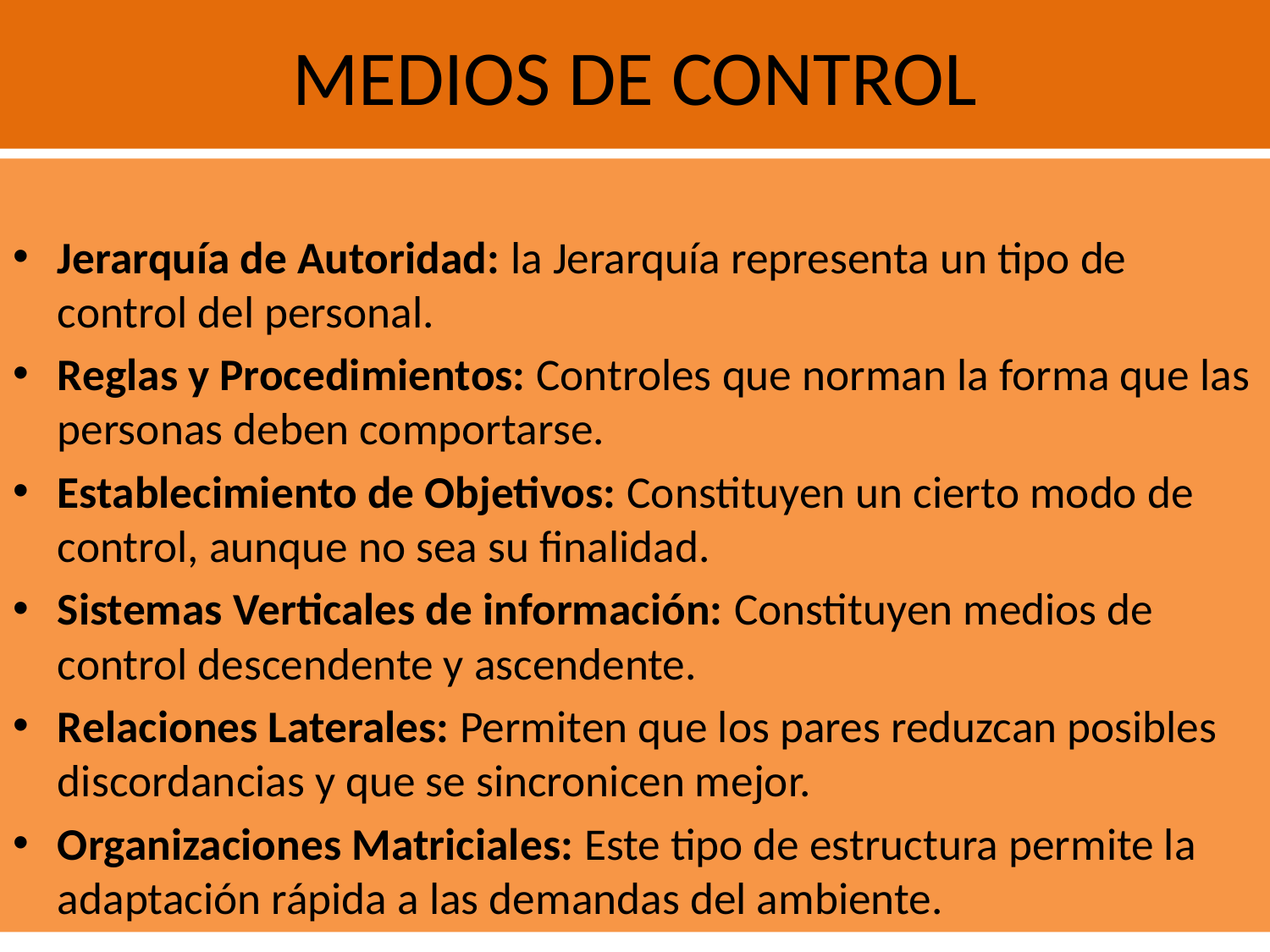

# MEDIOS DE CONTROL

Jerarquía de Autoridad: la Jerarquía representa un tipo de control del personal.
Reglas y Procedimientos: Controles que norman la forma que las personas deben comportarse.
Establecimiento de Objetivos: Constituyen un cierto modo de control, aunque no sea su finalidad.
Sistemas Verticales de información: Constituyen medios de control descendente y ascendente.
Relaciones Laterales: Permiten que los pares reduzcan posibles discordancias y que se sincronicen mejor.
Organizaciones Matriciales: Este tipo de estructura permite la adaptación rápida a las demandas del ambiente.